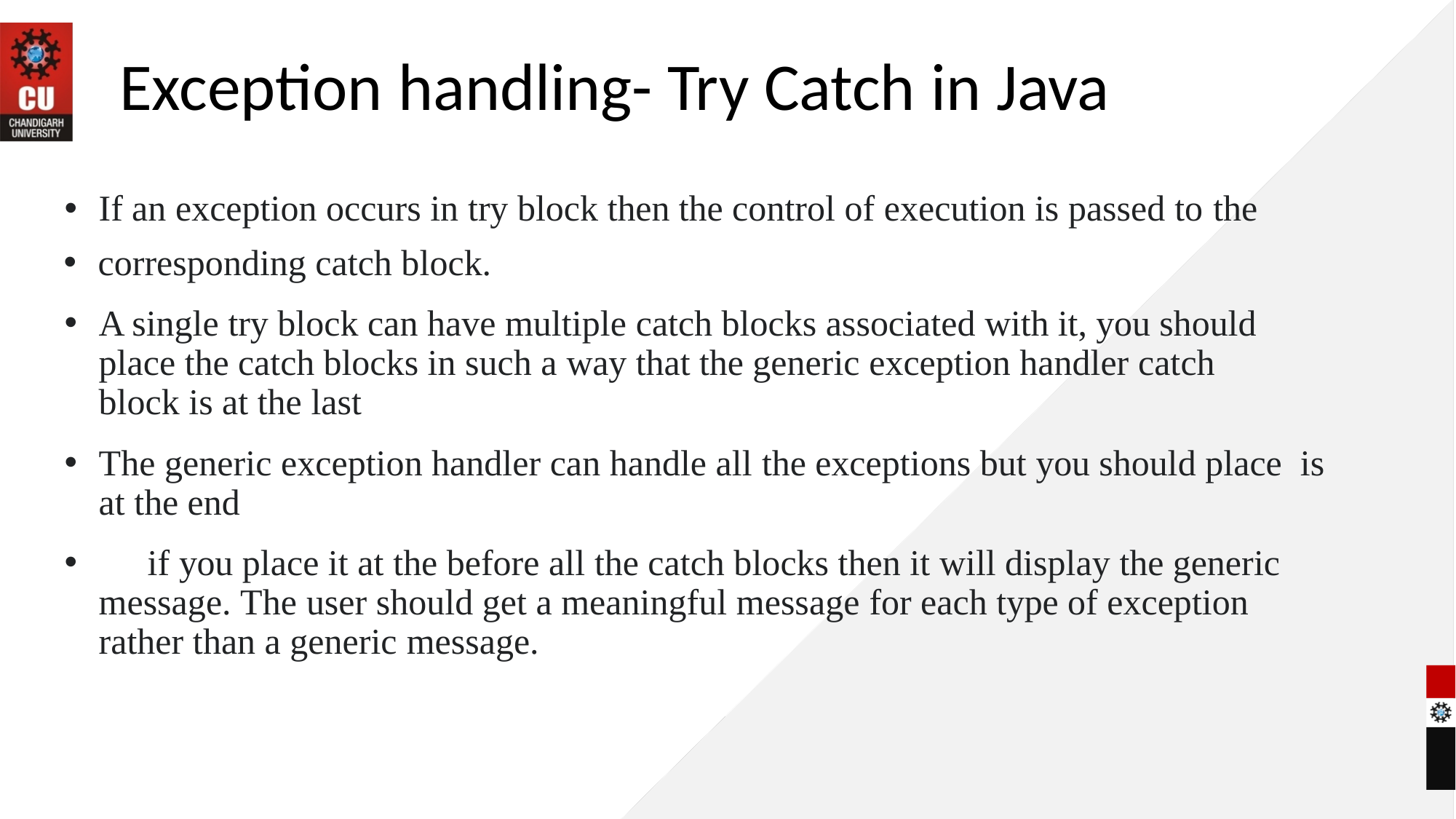

# Exception handling- Try Catch in Java
If an exception occurs in try block then the control of execution is passed to the
corresponding catch block.
A single try block can have multiple catch blocks associated with it, you should  place the catch blocks in such a way that the generic exception handler catch  block is at the last
The generic exception handler can handle all the exceptions but you should place  is at the end
	if you place it at the before all the catch blocks then it will display the generic  message. The user should get a meaningful message for each type of exception  rather than a generic message.